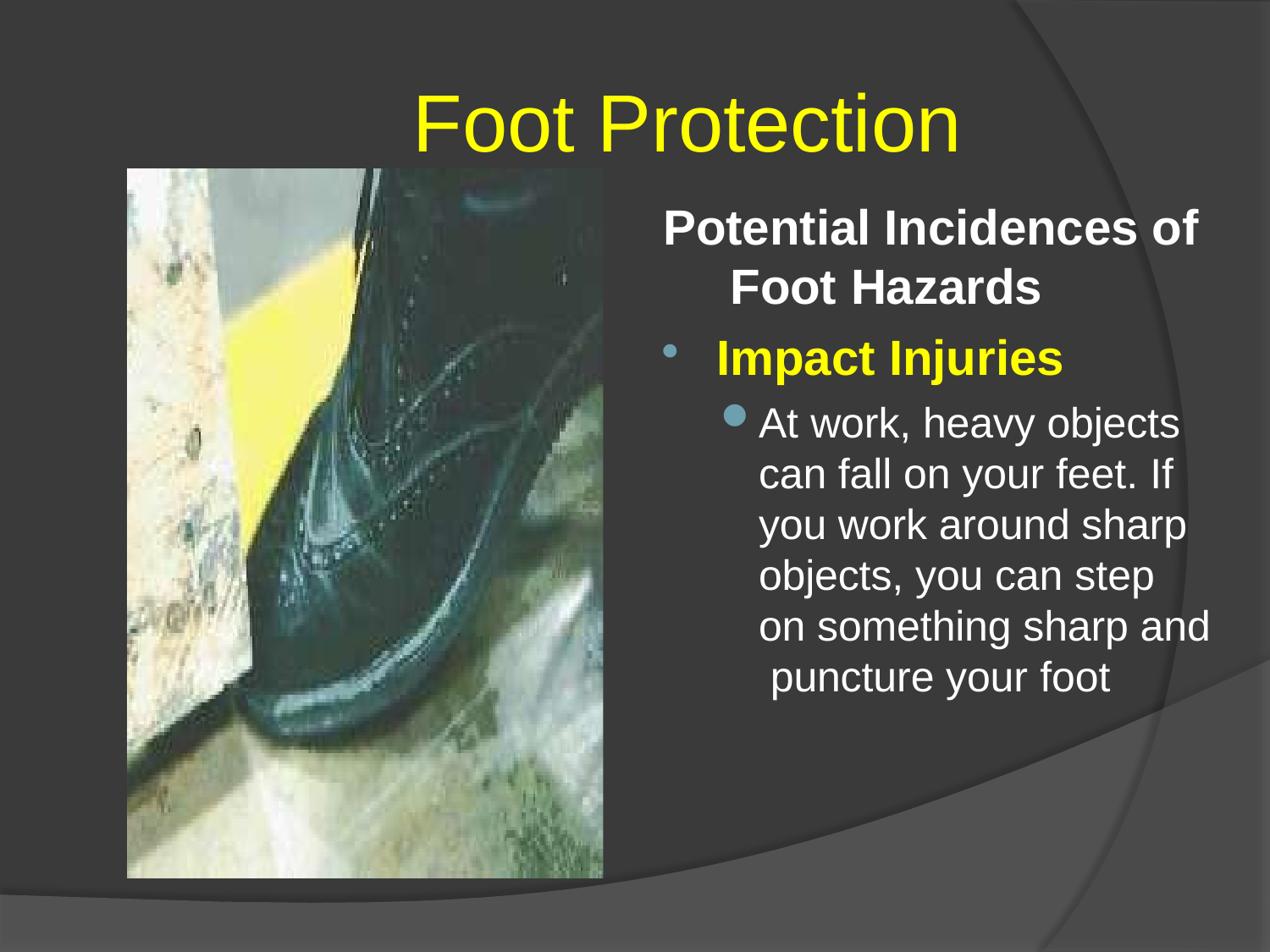

# Foot Protection

Potential Incidences of  Foot Hazards
Impact Injuries
At work, heavy objects  can fall on your feet. If  you work around sharp  objects, you can step  on something sharp and  puncture your foot